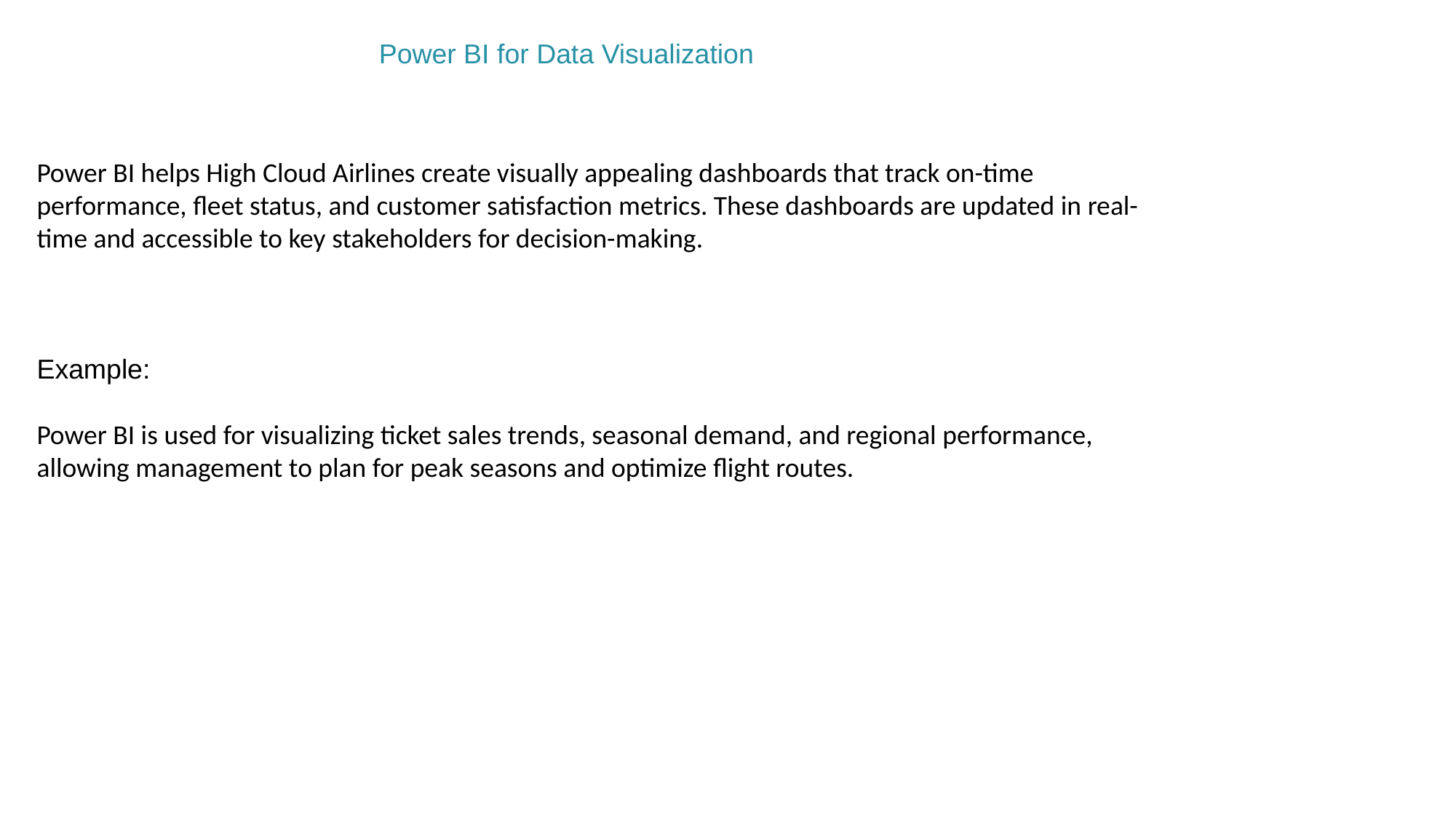

Power BI for Data Visualization
Power BI helps High Cloud Airlines create visually appealing dashboards that track on-time performance, fleet status, and customer satisfaction metrics. These dashboards are updated in real-time and accessible to key stakeholders for decision-making.

Example:
Power BI is used for visualizing ticket sales trends, seasonal demand, and regional performance, allowing management to plan for peak seasons and optimize flight routes.